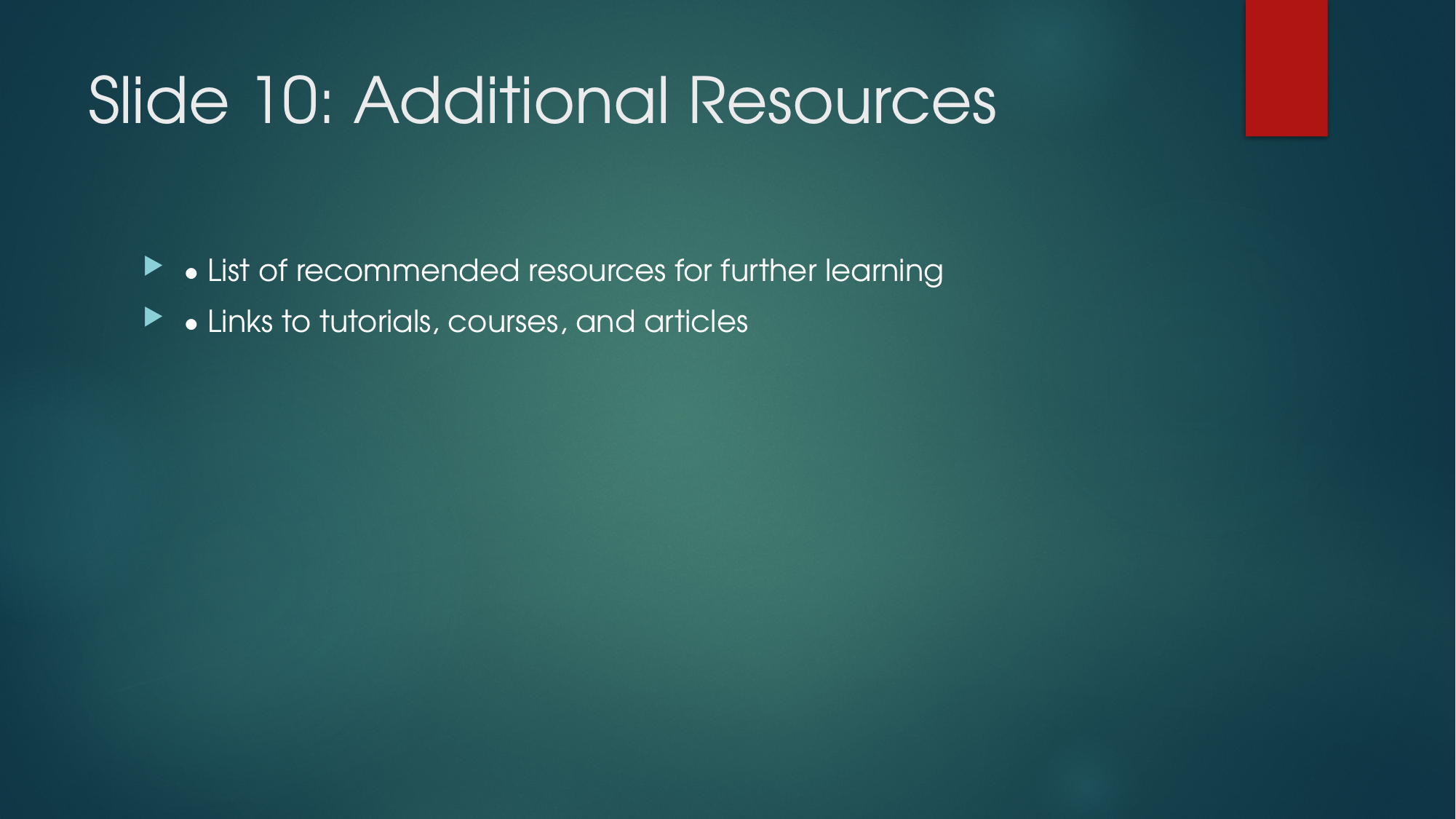

# Slide 10: Additional Resources
• List of recommended resources for further learning
• Links to tutorials, courses, and articles